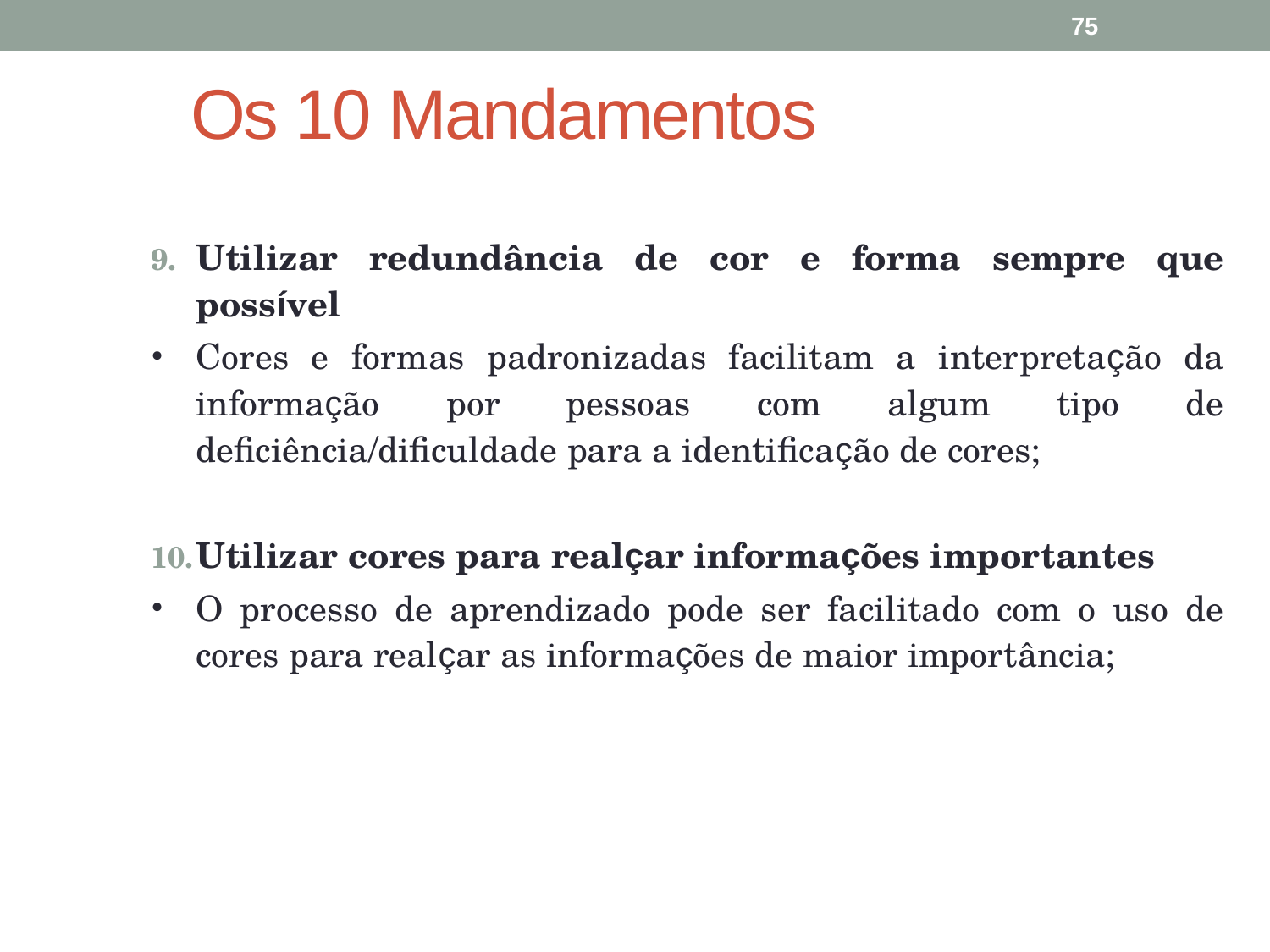

75
# Os 10 Mandamentos
Utilizar redundância de cor e forma sempre que possível
Cores e formas padronizadas facilitam a interpretação da informação por pessoas com algum tipo de deficiência/dificuldade para a identificação de cores;

Utilizar cores para realçar informações importantes
O processo de aprendizado pode ser facilitado com o uso de cores para realçar as informações de maior importância;